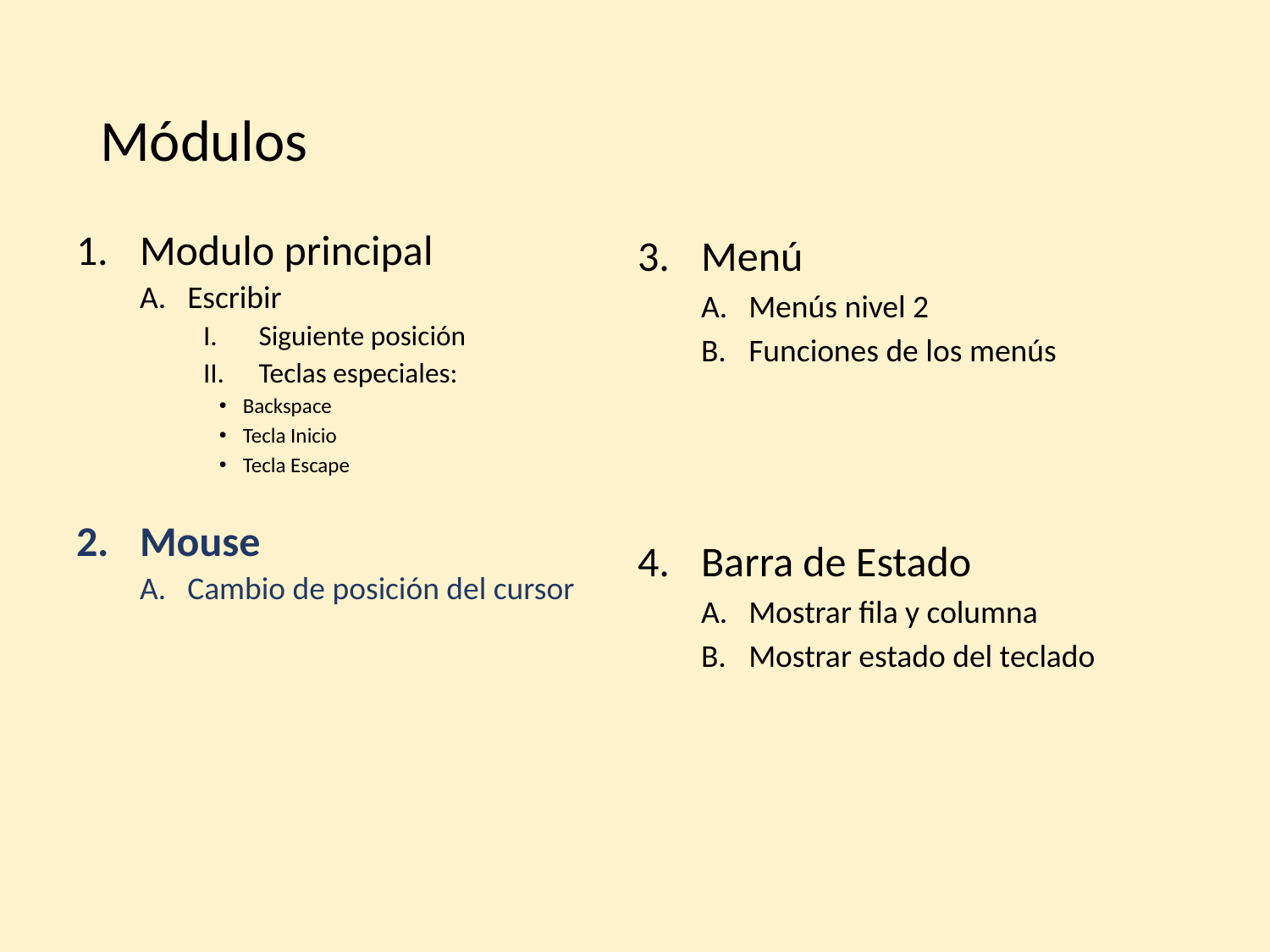

# Módulos
Modulo principal
Escribir
Siguiente posición
Teclas especiales:
Backspace
Tecla Inicio
Tecla Escape

Mouse
Cambio de posición del cursor
Menú
Menús nivel 2
Funciones de los menús

Barra de Estado
Mostrar fila y columna
Mostrar estado del teclado